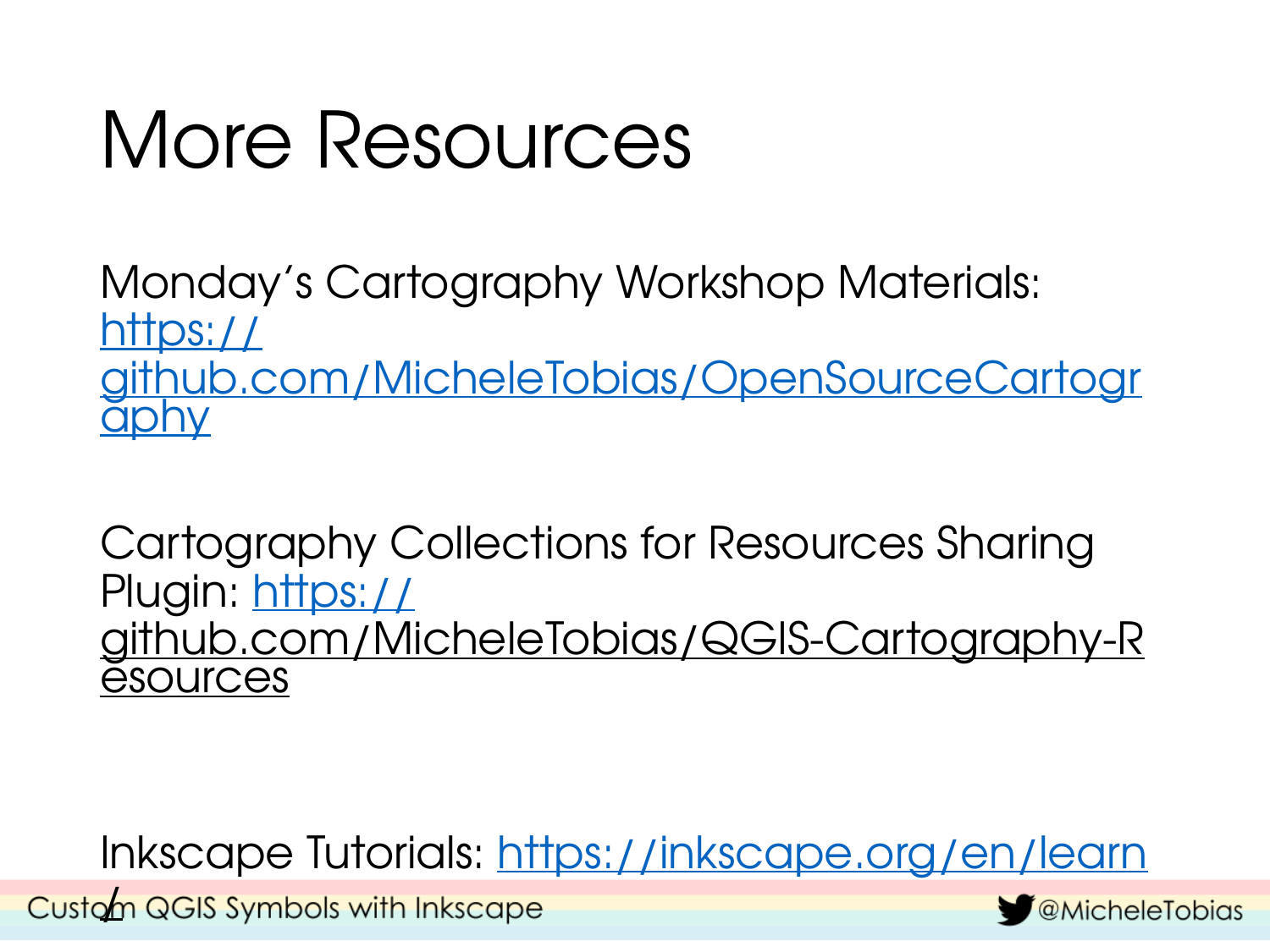

# More Resources
Monday’s Cartography Workshop Materials: https://github.com/MicheleTobias/OpenSourceCartography

Cartography Collections for Resources Sharing Plugin: https://github.com/MicheleTobias/QGIS-Cartography-Resources

Inkscape Tutorials: https://inkscape.org/en/learn/